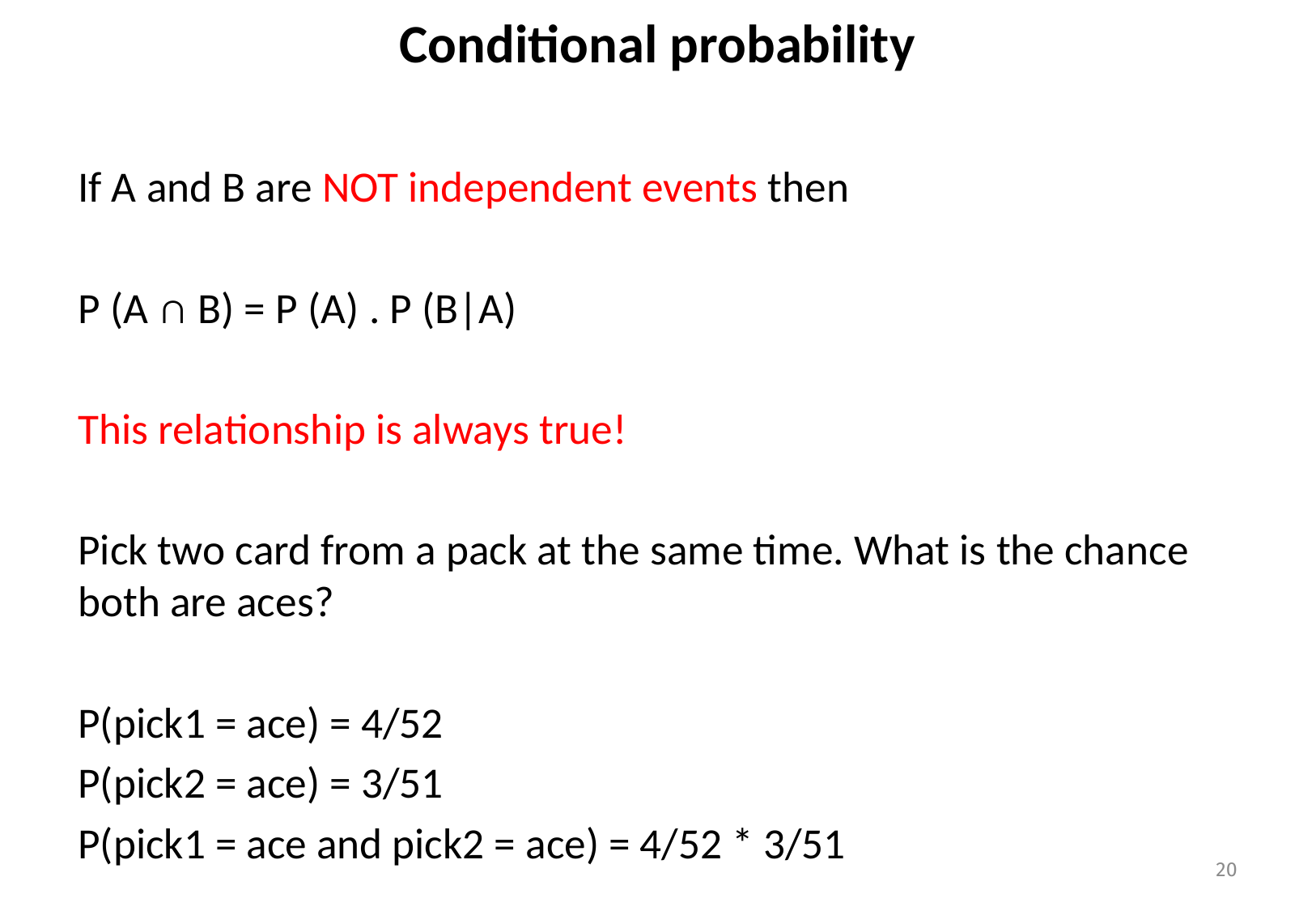

Conditional probability
If A and B are NOT independent events then

P (A ∩ B) = P (A) . P (B|A)

This relationship is always true!

Pick two card from a pack at the same time. What is the chance both are aces?

P(pick1 = ace) = 4/52
P(pick2 = ace) = 3/51
P(pick1 = ace and pick2 = ace) = 4/52 * 3/51

20